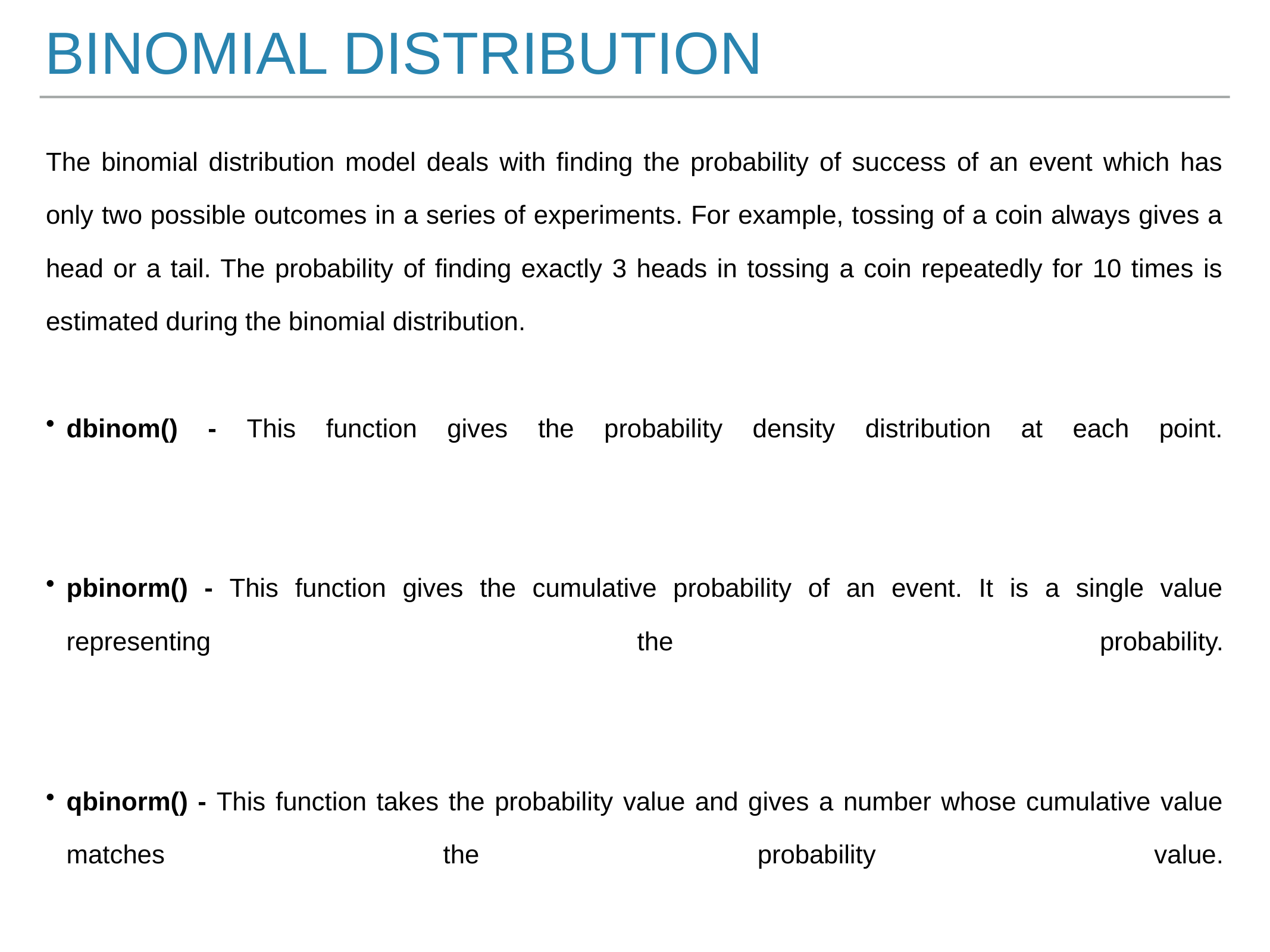

# Binomial distribution
The binomial distribution model deals with finding the probability of success of an event which has only two possible outcomes in a series of experiments. For example, tossing of a coin always gives a head or a tail. The probability of finding exactly 3 heads in tossing a coin repeatedly for 10 times is estimated during the binomial distribution.

dbinom() - This function gives the probability density distribution at each point.
pbinorm() - This function gives the cumulative probability of an event. It is a single value representing the probability.
qbinorm() - This function takes the probability value and gives a number whose cumulative value matches the probability value.
rbinorm() - This function generates required number of random values of given probability from a given sample.